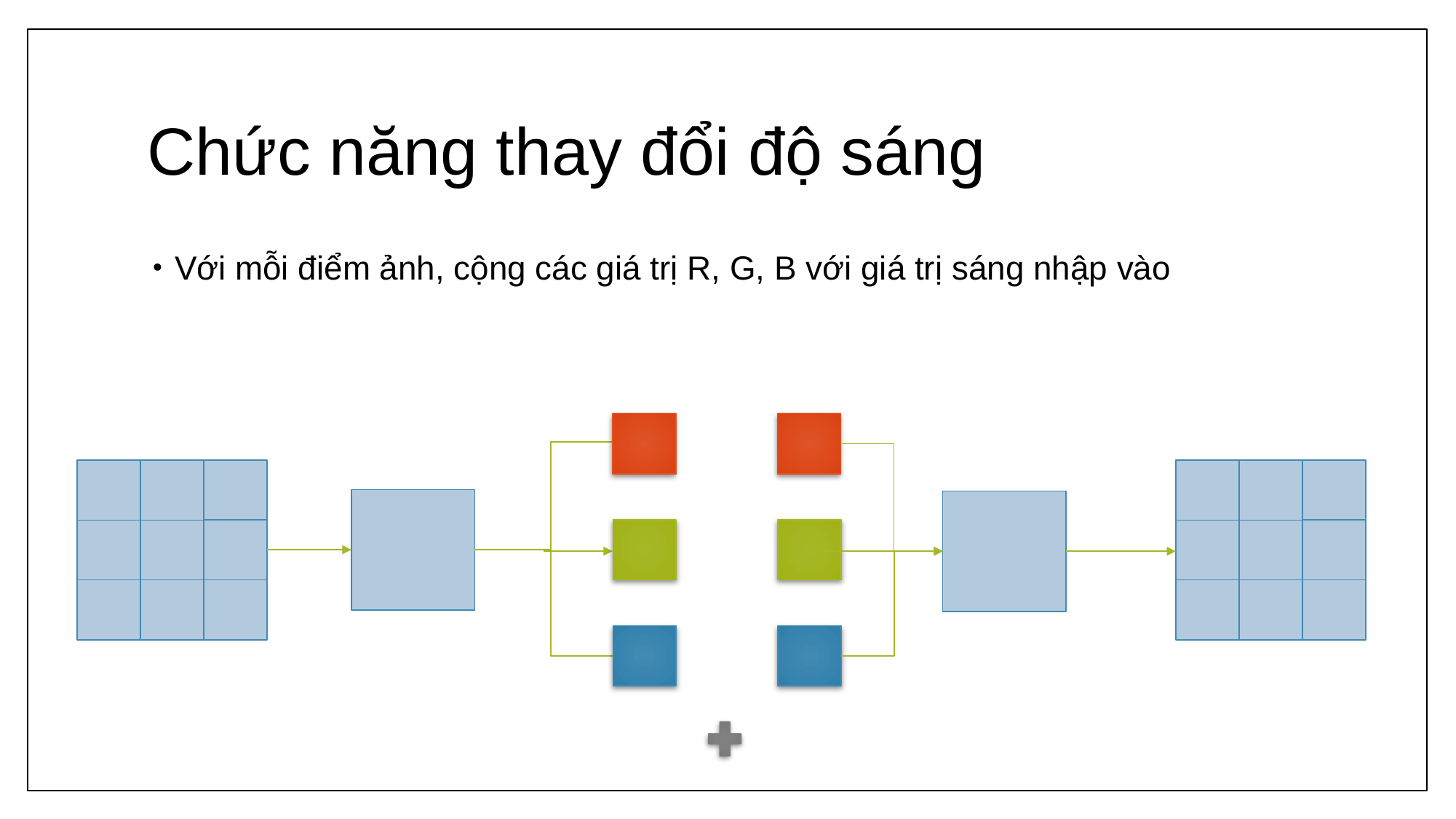

# Chức năng thay đổi độ sáng
Với mỗi điểm ảnh, cộng các giá trị R, G, B với giá trị sáng nhập vào